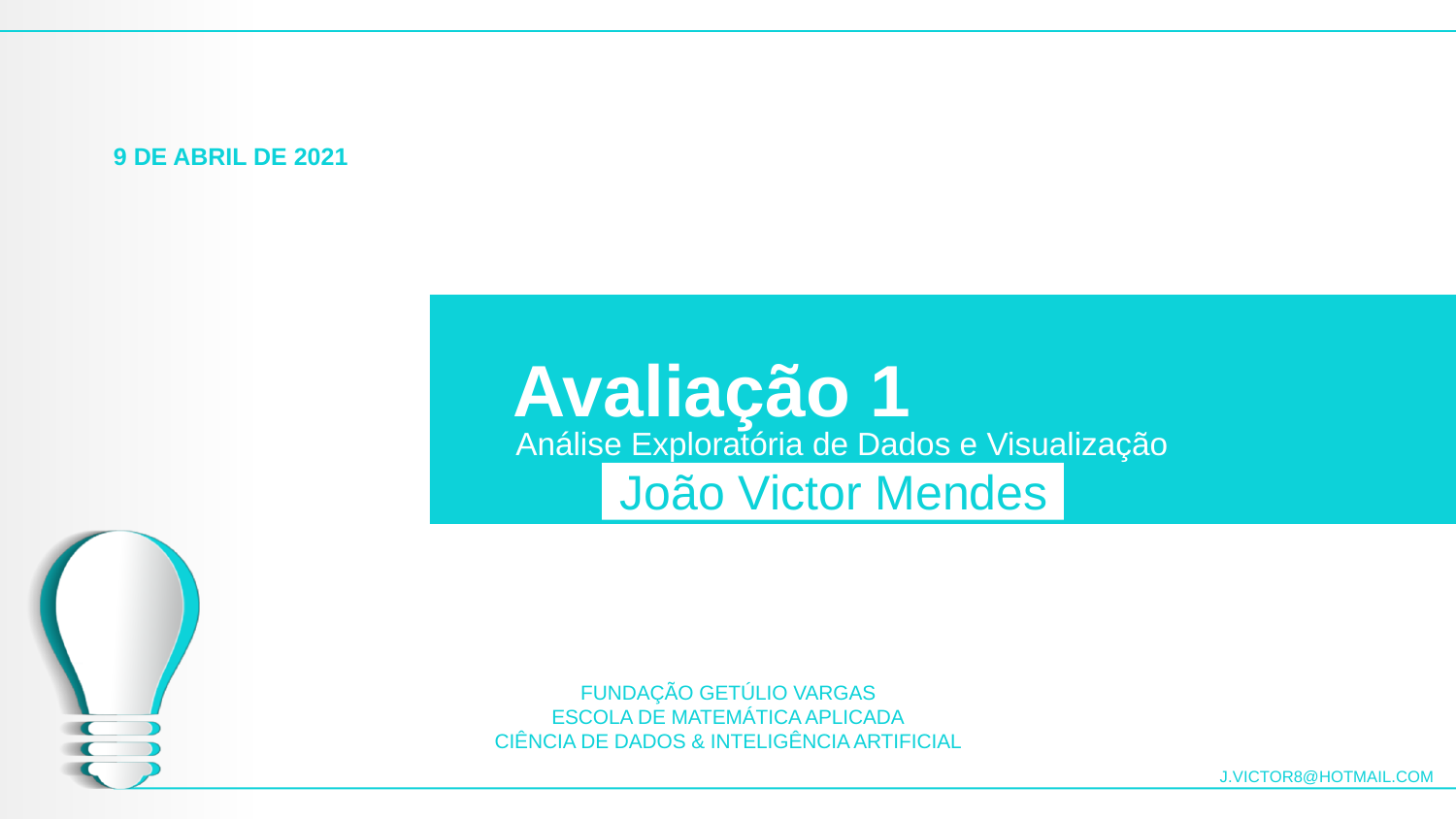

9 DE ABRIL DE 2021
# Avaliação 1
Análise Exploratória de Dados e Visualização
João Victor Mendes

FUNDAÇÃO GETÚLIO VARGAS
ESCOLA DE MATEMÁTICA APLICADA
CIÊNCIA DE DADOS & INTELIGÊNCIA ARTIFICIAL

J.VICTOR8@HOTMAIL.COM